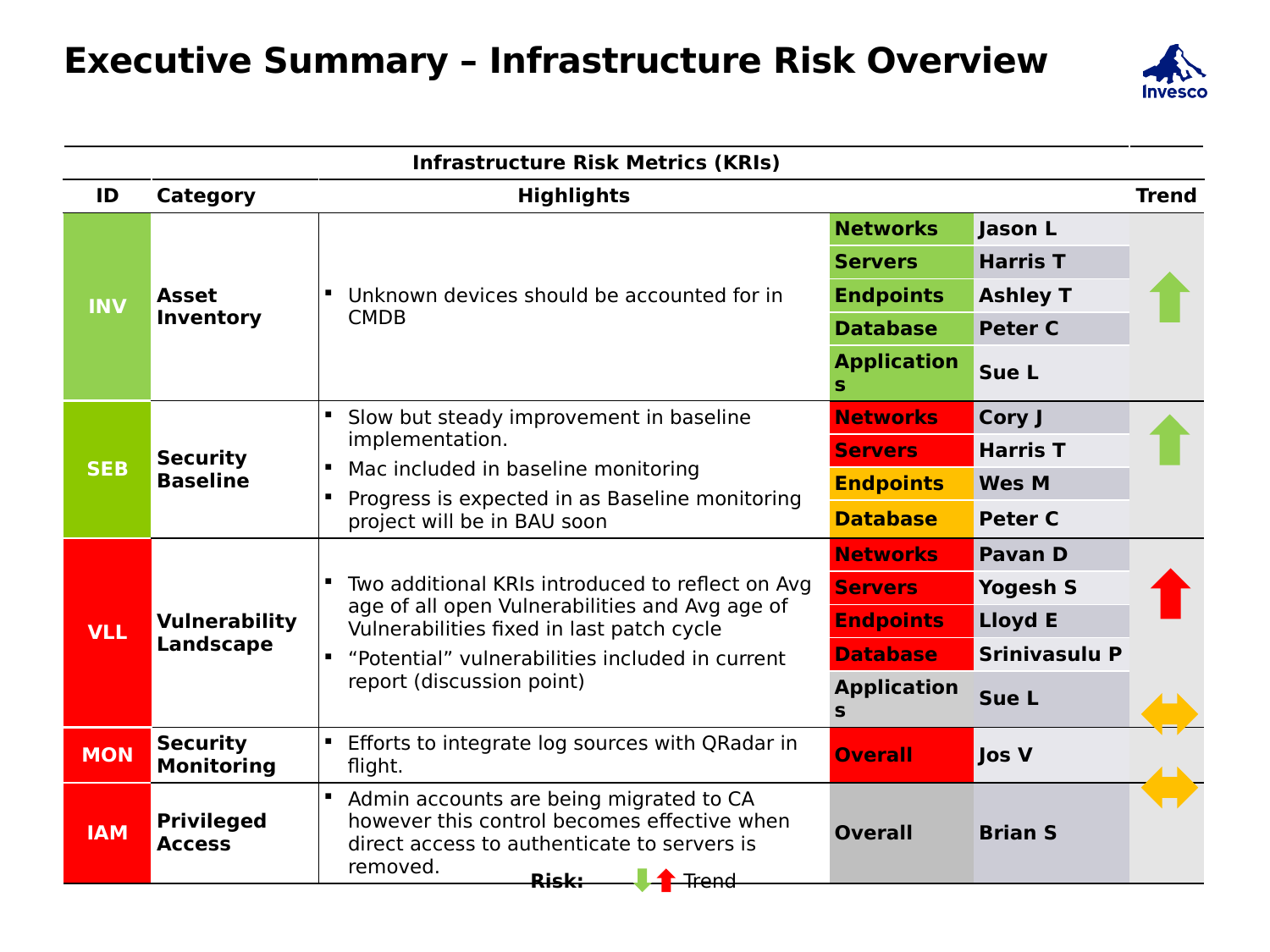

# Executive Summary – Infrastructure Risk Overview
| Infrastructure Risk Metrics (KRIs) |  |  |  |  |  |
| --- | --- | --- | --- | --- | --- |
| ID | Category | Highlights |  |  | Trend |
| INV | Asset Inventory | Unknown devices should be accounted for in CMDB | Networks | Jason L |  |
|  |  |  | Servers | Harris T |  |
|  |  |  | Endpoints | Ashley T |  |
|  |  |  | Database | Peter C |  |
|  |  |  | Applications | Sue L |  |
| SEB | Security Baseline | Slow but steady improvement in baseline implementation. Mac included in baseline monitoring Progress is expected in as Baseline monitoring project will be in BAU soon | Networks | Cory J |  |
|  |  |  | Servers | Harris T |  |
|  |  |  | Endpoints | Wes M |  |
|  |  |  | Database | Peter C |  |
| VLL | Vulnerability Landscape | Two additional KRIs introduced to reflect on Avg age of all open Vulnerabilities and Avg age of Vulnerabilities fixed in last patch cycle “Potential” vulnerabilities included in current report (discussion point) | Networks | Pavan D |  |
|  |  |  | Servers | Yogesh S |  |
|  |  |  | Endpoints | Lloyd E |  |
|  |  |  | Database | Srinivasulu P |  |
|  |  |  | Applications | Sue L |  |
| MON | Security Monitoring | Efforts to integrate log sources with QRadar in flight. | Overall | Jos V |  |
| IAM | Privileged Access | Admin accounts are being migrated to CA however this control becomes effective when direct access to authenticate to servers is removed. | Overall | Brian S |  |

Trend
Risk: